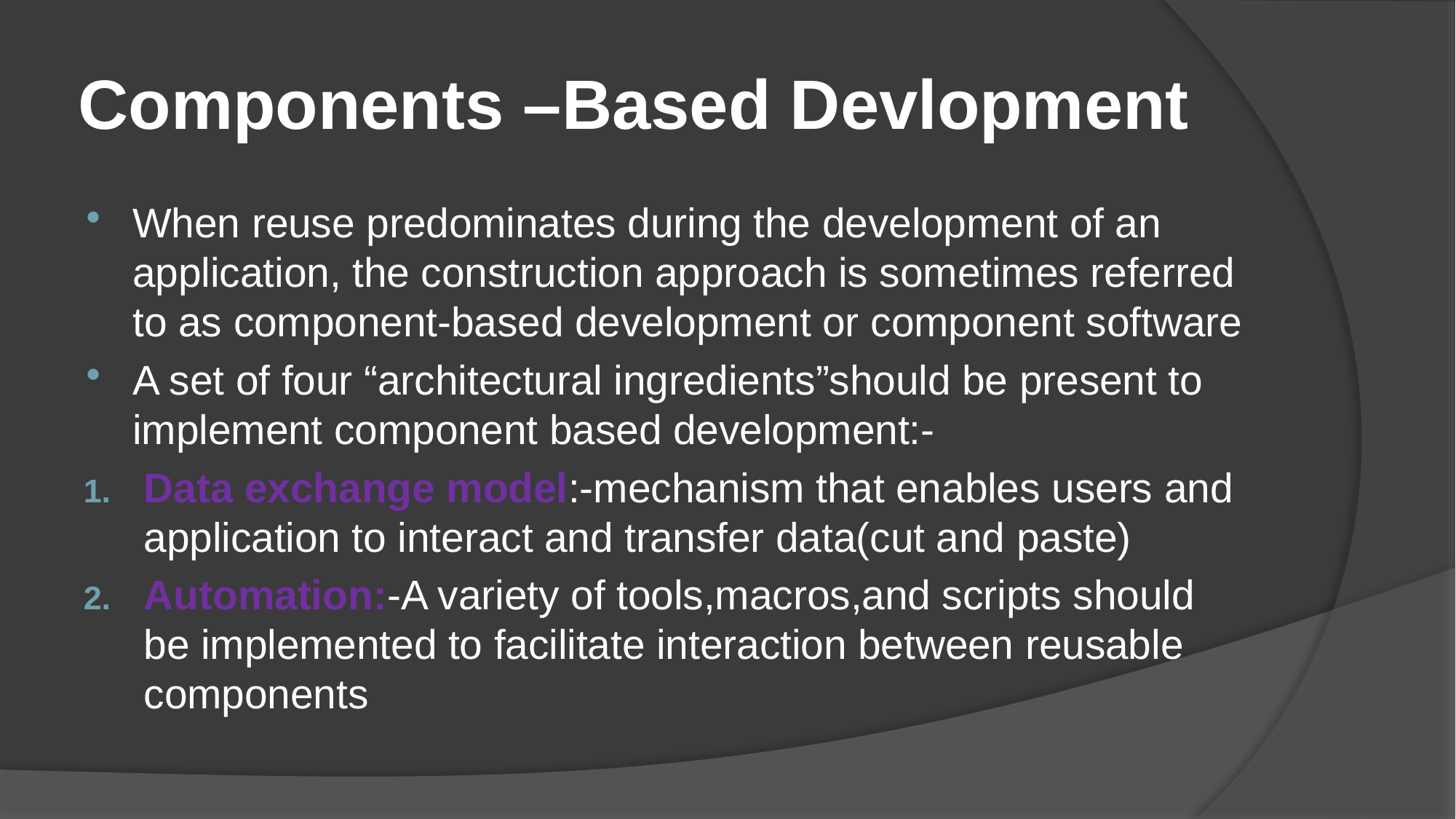

# Components –Based Devlopment
When reuse predominates during the development of an application, the construction approach is sometimes referred to as component-based development or component software
A set of four “architectural ingredients”should be present to implement component based development:-
Data exchange model:-mechanism that enables users and application to interact and transfer data(cut and paste)
Automation:-A variety of tools,macros,and scripts should be implemented to facilitate interaction between reusable components